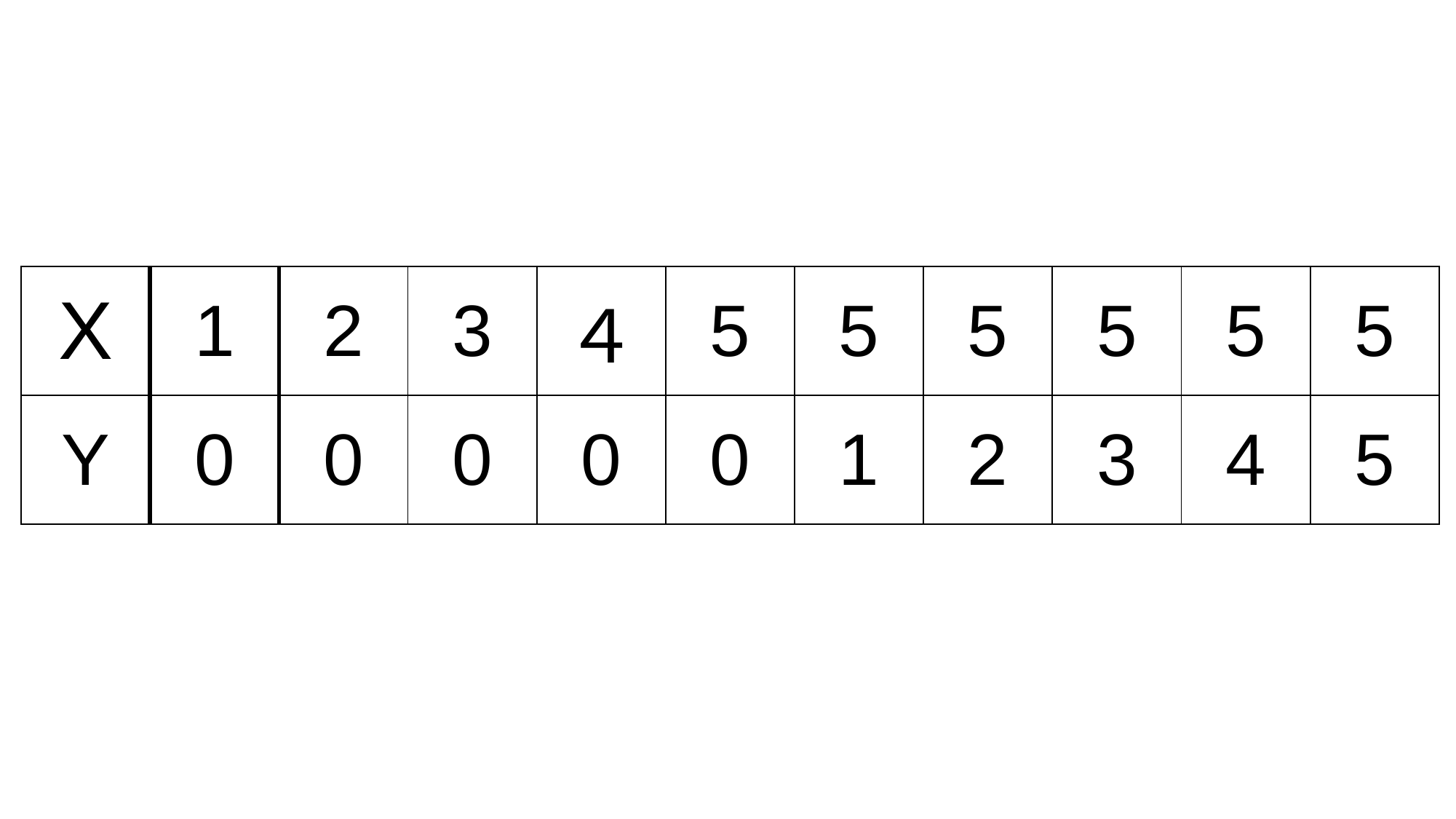

| X | 1 | 2 | 3 | ４ | 5 | 5 | 5 | 5 | 5 | 5 |
| --- | --- | --- | --- | --- | --- | --- | --- | --- | --- | --- |
| Y | 0 | 0 | 0 | 0 | 0 | 1 | 2 | 3 | 4 | 5 |